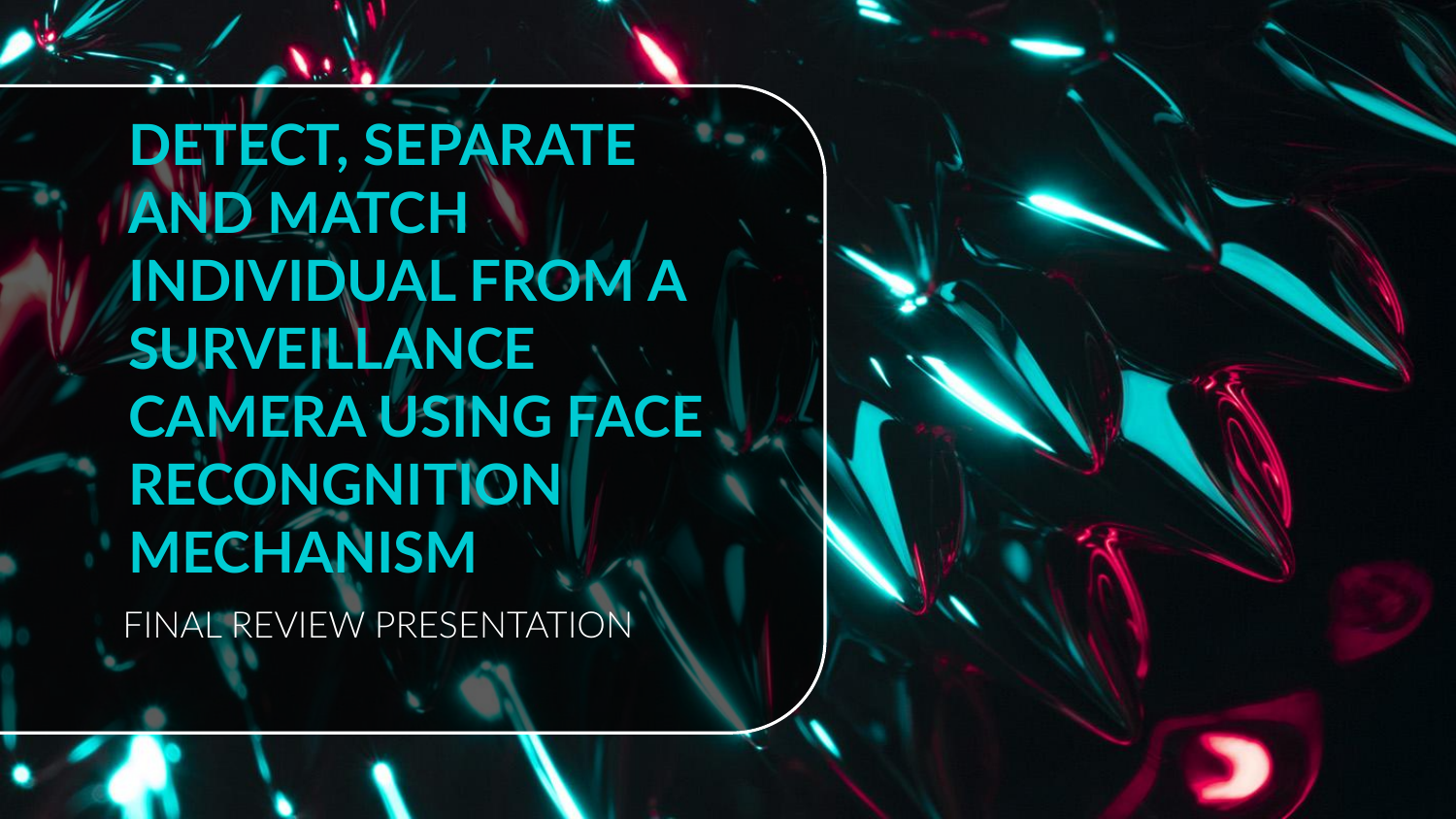

# DETECT, SEPARATE AND MATCH INDIVIDUAL FROM A SURVEILLANCE CAMERA USING FACE RECONGNITION MECHANISM
FINAL REVIEW PRESENTATION